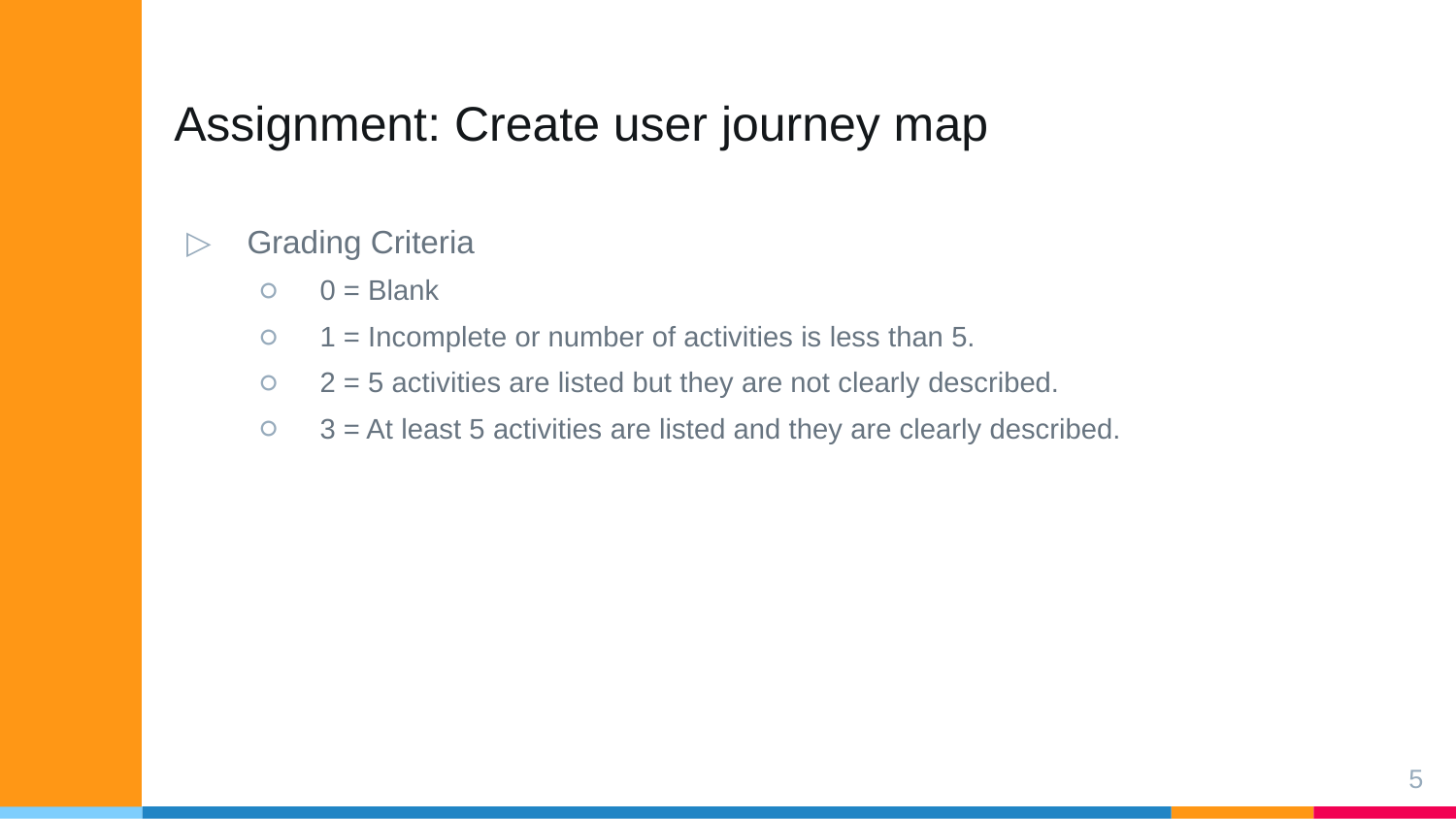

# Assignment: Create user journey map
Grading Criteria
0 = Blank
1 = Incomplete or number of activities is less than 5.
2 = 5 activities are listed but they are not clearly described.
3 = At least 5 activities are listed and they are clearly described.

5